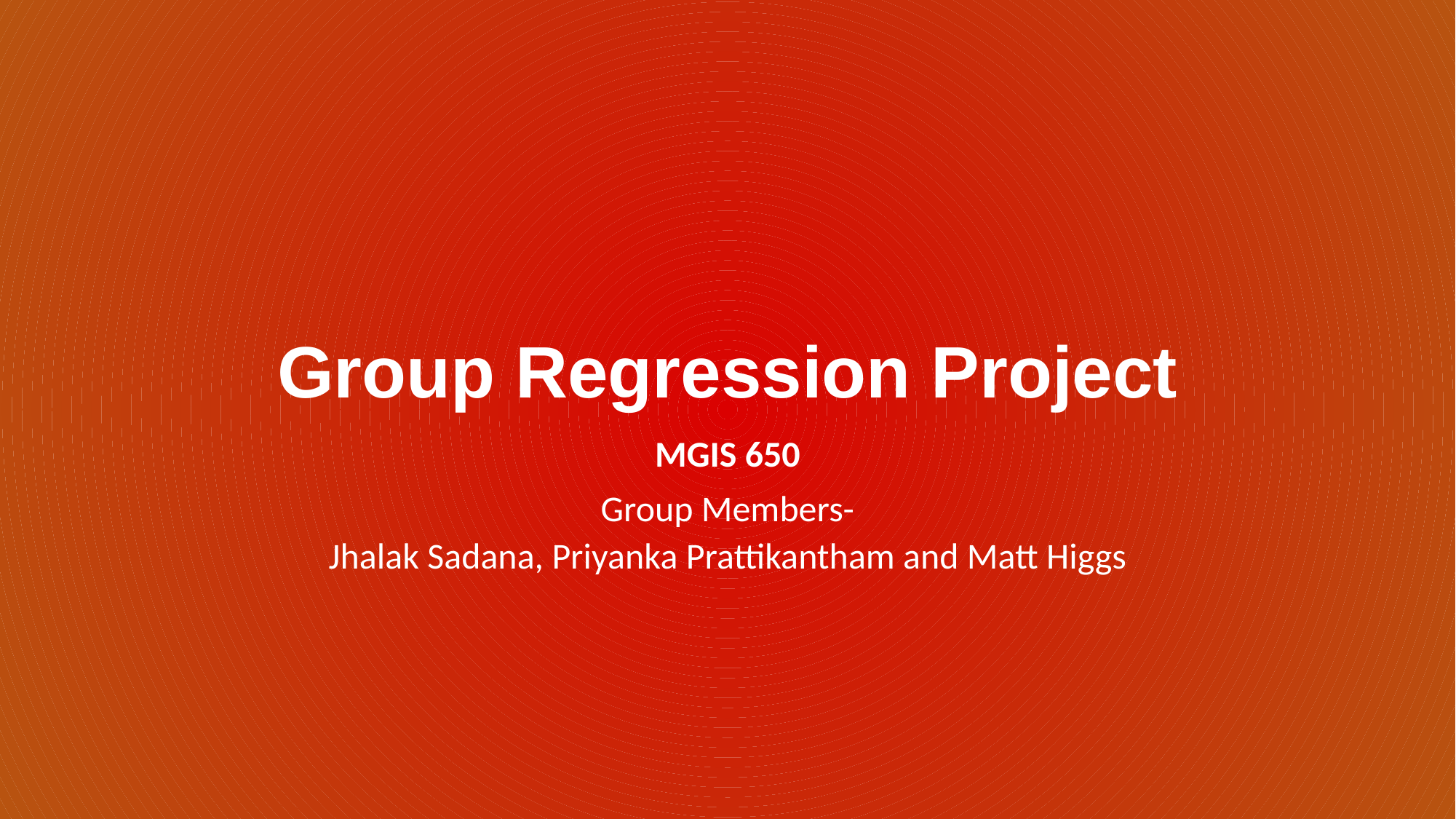

# Group Regression Project
MGIS 650
Group Members-
Jhalak Sadana, Priyanka Prattikantham and Matt Higgs